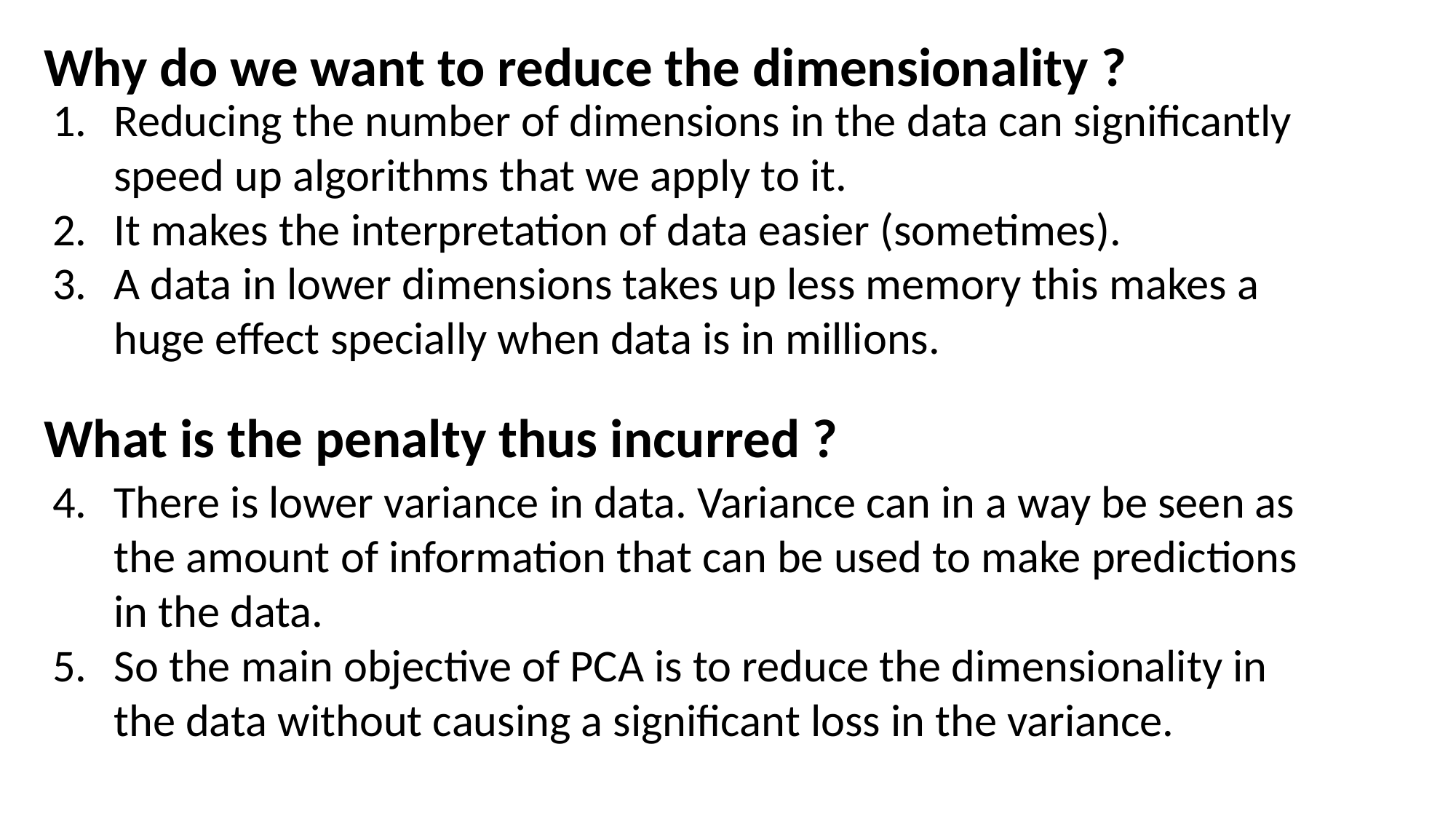

Why do we want to reduce the dimensionality ?
Reducing the number of dimensions in the data can significantly speed up algorithms that we apply to it.
It makes the interpretation of data easier (sometimes).
A data in lower dimensions takes up less memory this makes a huge effect specially when data is in millions.

There is lower variance in data. Variance can in a way be seen as the amount of information that can be used to make predictions in the data.
So the main objective of PCA is to reduce the dimensionality in the data without causing a significant loss in the variance.
What is the penalty thus incurred ?